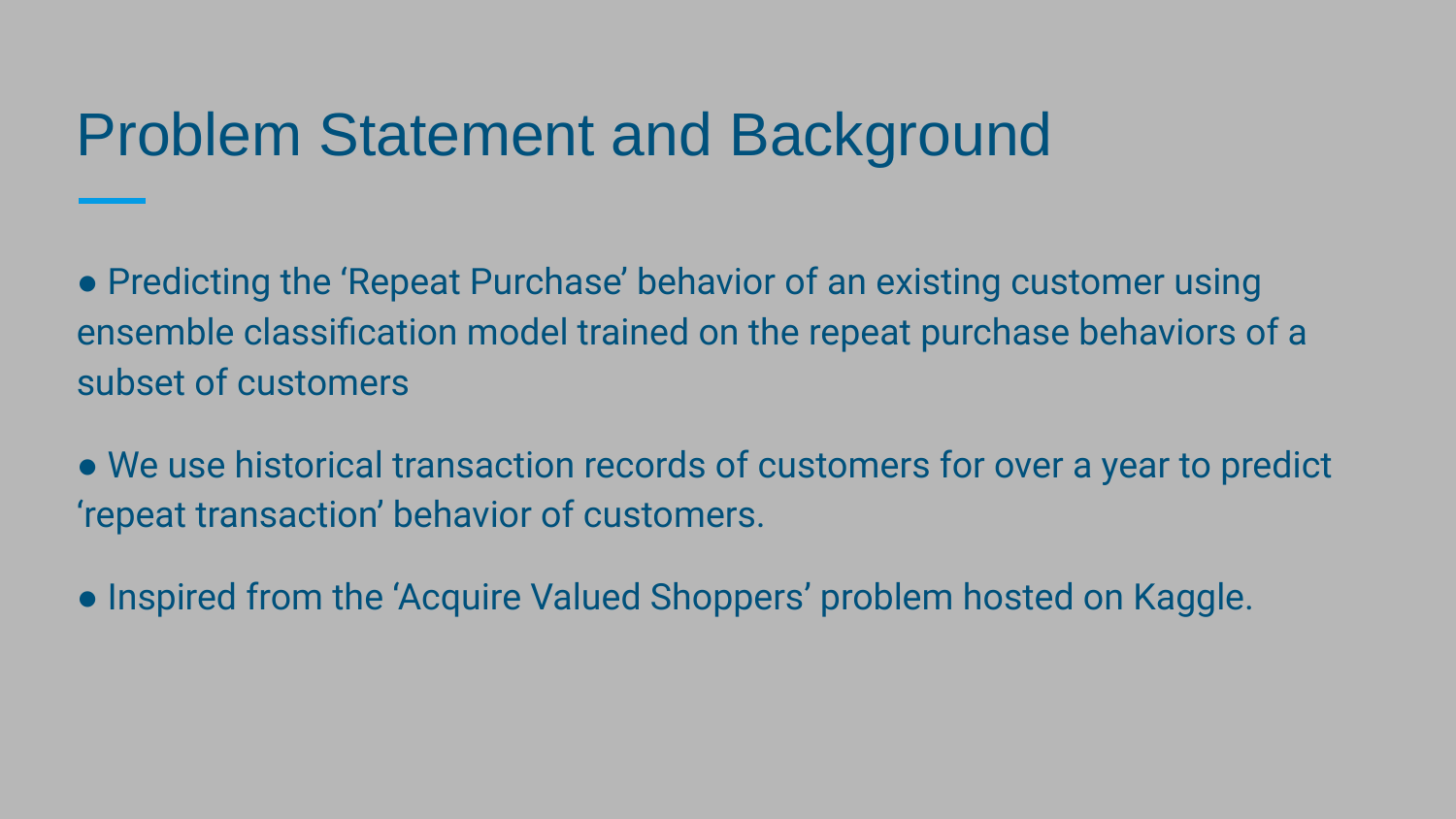

# Problem Statement and Background
● Predicting the ‘Repeat Purchase’ behavior of an existing customer using ensemble classification model trained on the repeat purchase behaviors of a subset of customers
● We use historical transaction records of customers for over a year to predict ‘repeat transaction’ behavior of customers.
● Inspired from the ‘Acquire Valued Shoppers’ problem hosted on Kaggle.